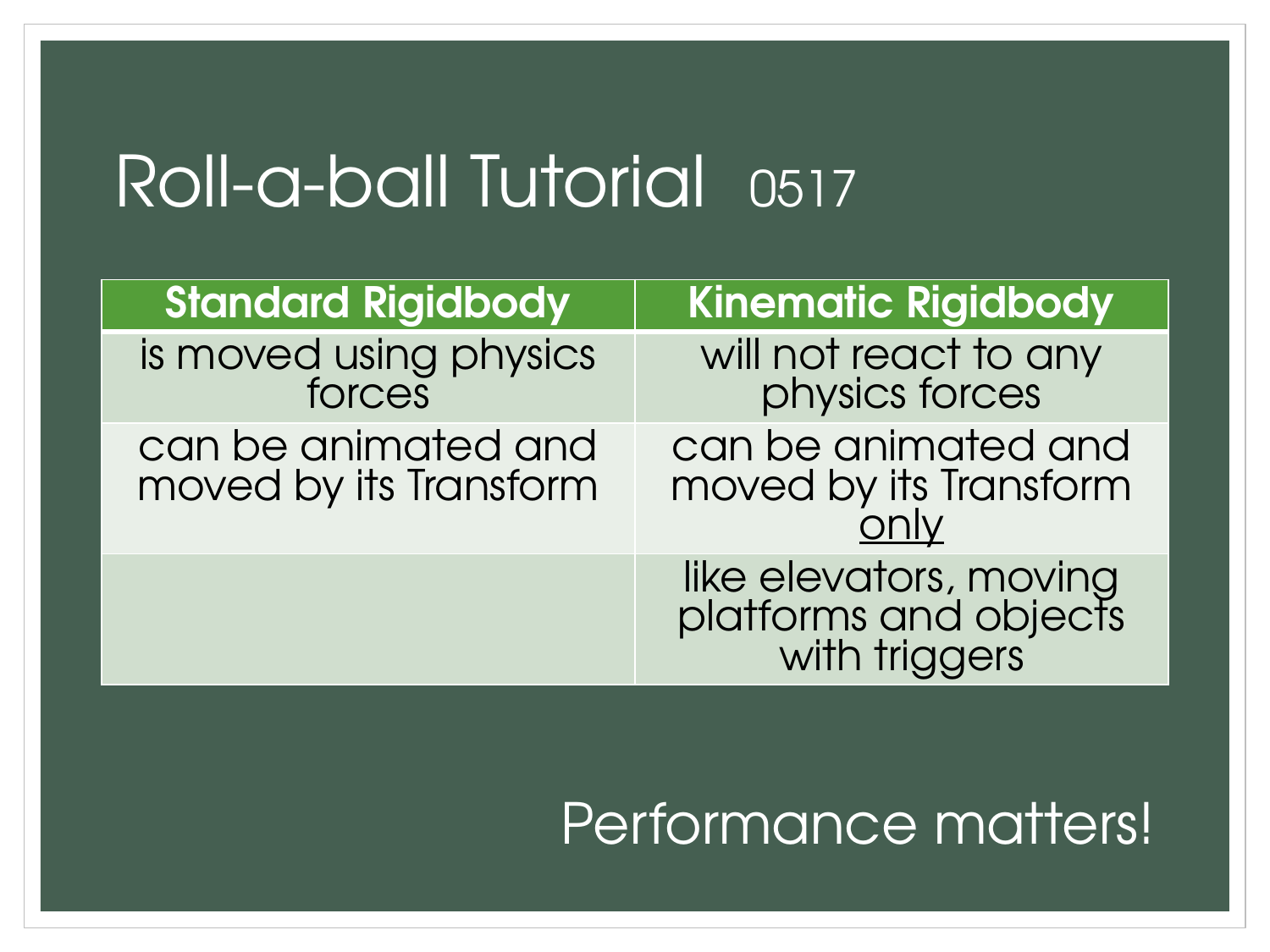

# Roll-a-ball Tutorial	0517
| Standard Rigidbody | Kinematic Rigidbody |
| --- | --- |
| is moved using physics forces | will not react to any physics forces |
| can be animated and moved by its Transform | can be animated and moved by its Transform only |
|  | like elevators, moving platforms and objects with triggers |
Performance matters!